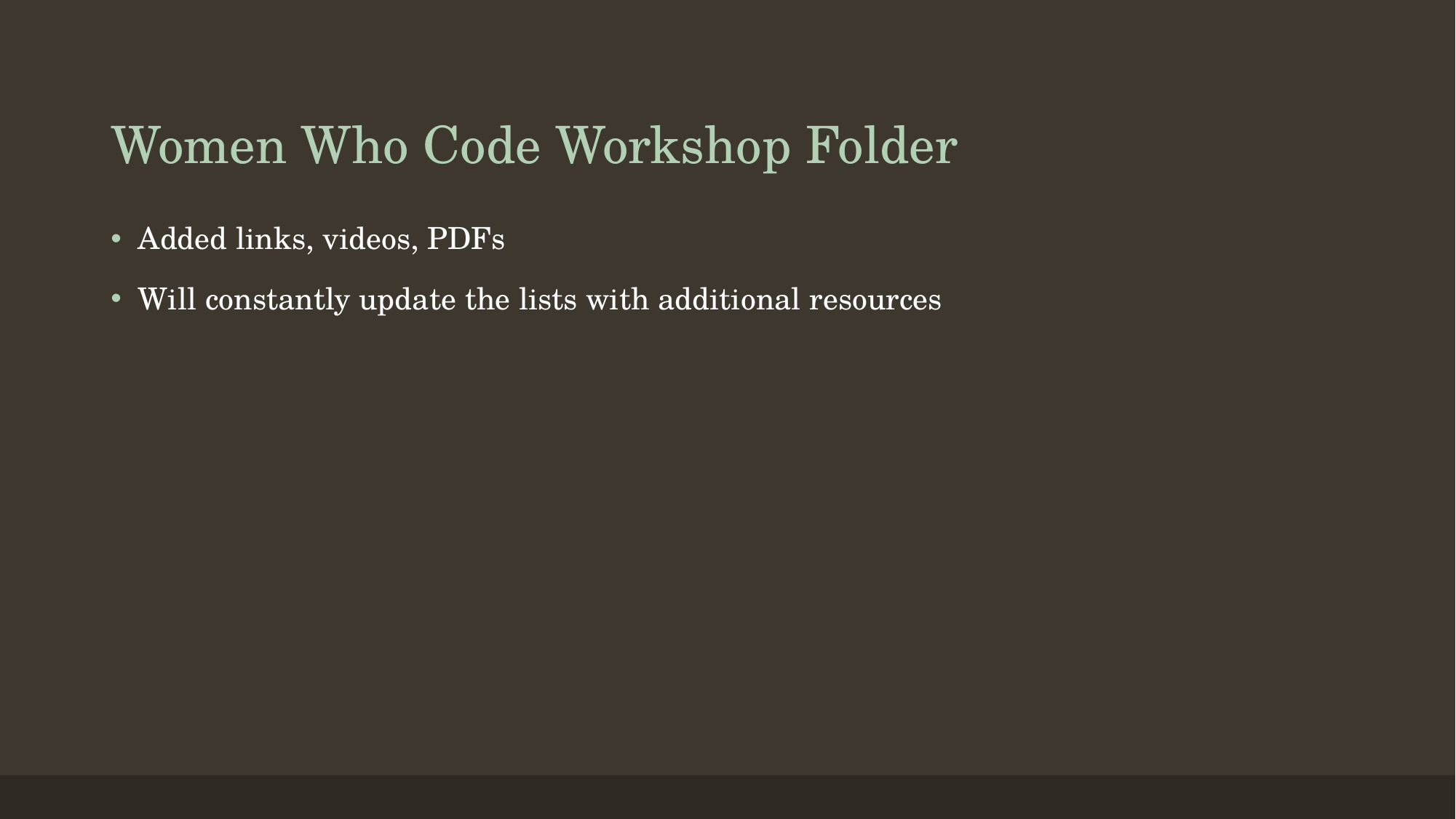

# Women Who Code Workshop Folder
Added links, videos, PDFs
Will constantly update the lists with additional resources